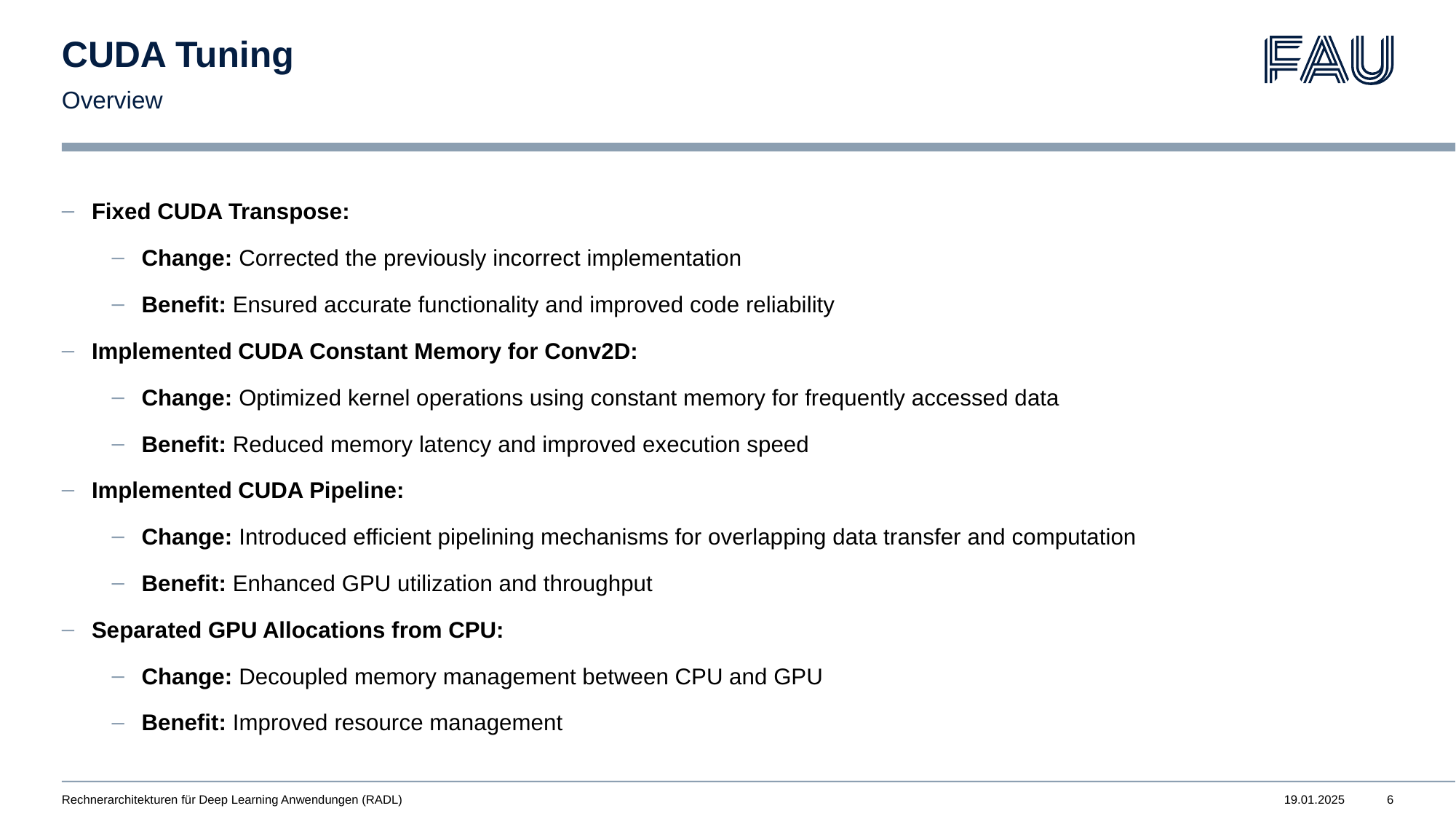

# CUDA Tuning
Overview
Fixed CUDA Transpose:
Change: Corrected the previously incorrect implementation
Benefit: Ensured accurate functionality and improved code reliability
Implemented CUDA Constant Memory for Conv2D:
Change: Optimized kernel operations using constant memory for frequently accessed data
Benefit: Reduced memory latency and improved execution speed
Implemented CUDA Pipeline:
Change: Introduced efficient pipelining mechanisms for overlapping data transfer and computation
Benefit: Enhanced GPU utilization and throughput
Separated GPU Allocations from CPU:
Change: Decoupled memory management between CPU and GPU
Benefit: Improved resource management
Rechnerarchitekturen für Deep Learning Anwendungen (RADL)
19.01.2025
6